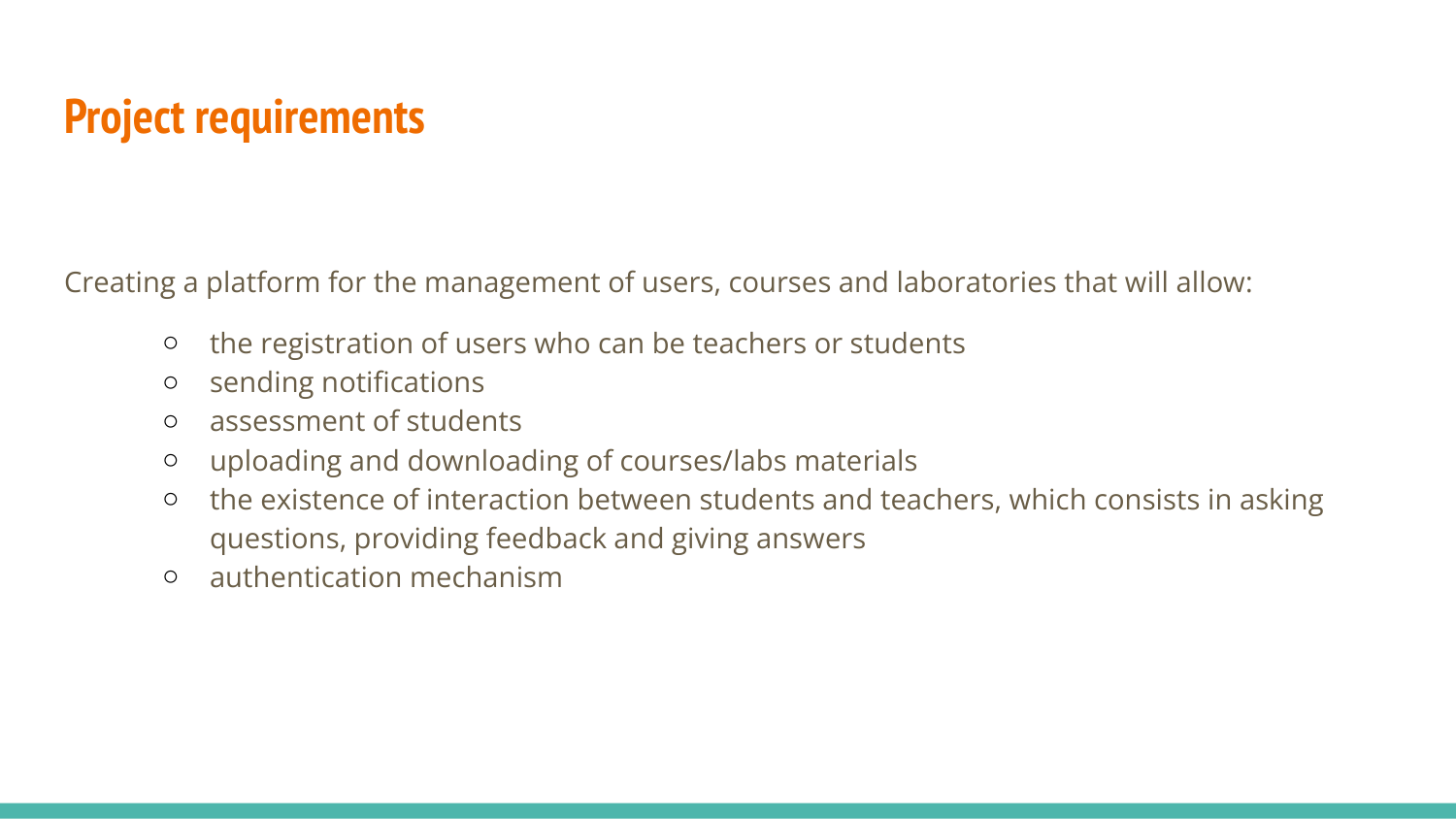

# Project requirements
Creating a platform for the management of users, courses and laboratories that will allow:
the registration of users who can be teachers or students
sending notifications
assessment of students
uploading and downloading of courses/labs materials
the existence of interaction between students and teachers, which consists in asking questions, providing feedback and giving answers
authentication mechanism